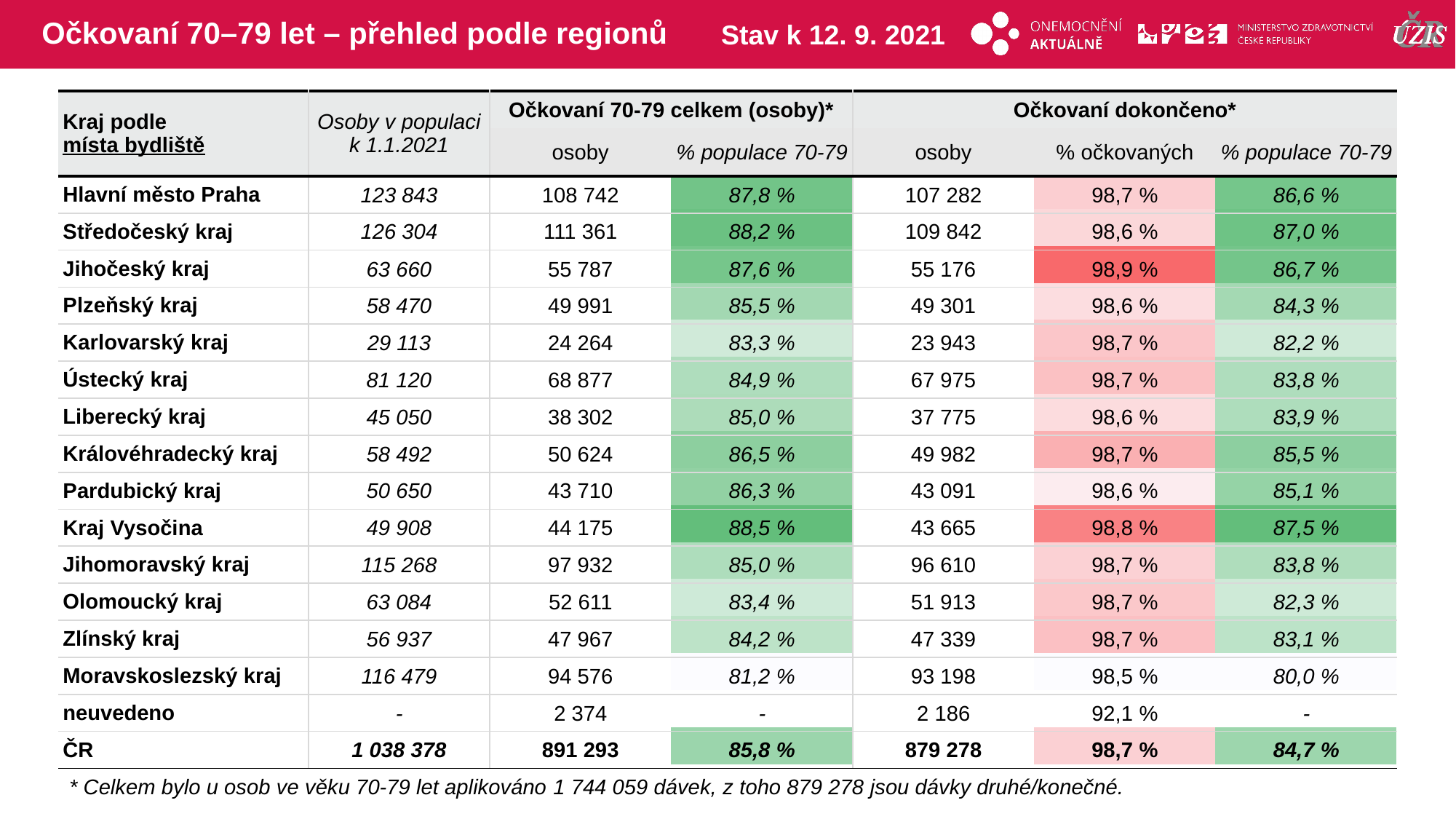

# Očkovaní 70–79 let – přehled podle regionů
Stav k 12. 9. 2021
| Kraj podle místa bydliště | Osoby v populaci k 1.1.2021 | Očkovaní 70-79 celkem (osoby)\* |  | Očkovaní dokončeno\* |  |  |
| --- | --- | --- | --- | --- | --- | --- |
|  |  | osoby | % populace 70-79 | osoby | % očkovaných | % populace 70-79 |
| Hlavní město Praha | 123 843 | 108 742 | 87,8 % | 107 282 | 98,7 % | 86,6 % |
| Středočeský kraj | 126 304 | 111 361 | 88,2 % | 109 842 | 98,6 % | 87,0 % |
| Jihočeský kraj | 63 660 | 55 787 | 87,6 % | 55 176 | 98,9 % | 86,7 % |
| Plzeňský kraj | 58 470 | 49 991 | 85,5 % | 49 301 | 98,6 % | 84,3 % |
| Karlovarský kraj | 29 113 | 24 264 | 83,3 % | 23 943 | 98,7 % | 82,2 % |
| Ústecký kraj | 81 120 | 68 877 | 84,9 % | 67 975 | 98,7 % | 83,8 % |
| Liberecký kraj | 45 050 | 38 302 | 85,0 % | 37 775 | 98,6 % | 83,9 % |
| Královéhradecký kraj | 58 492 | 50 624 | 86,5 % | 49 982 | 98,7 % | 85,5 % |
| Pardubický kraj | 50 650 | 43 710 | 86,3 % | 43 091 | 98,6 % | 85,1 % |
| Kraj Vysočina | 49 908 | 44 175 | 88,5 % | 43 665 | 98,8 % | 87,5 % |
| Jihomoravský kraj | 115 268 | 97 932 | 85,0 % | 96 610 | 98,7 % | 83,8 % |
| Olomoucký kraj | 63 084 | 52 611 | 83,4 % | 51 913 | 98,7 % | 82,3 % |
| Zlínský kraj | 56 937 | 47 967 | 84,2 % | 47 339 | 98,7 % | 83,1 % |
| Moravskoslezský kraj | 116 479 | 94 576 | 81,2 % | 93 198 | 98,5 % | 80,0 % |
| neuvedeno | - | 2 374 | - | 2 186 | 92,1 % | - |
| ČR | 1 038 378 | 891 293 | 85,8 % | 879 278 | 98,7 % | 84,7 % |
|  |  |  |  |  |  |
| --- | --- | --- | --- | --- | --- |
|  |  |  |  |  |  |
|  |  |  |  |  |  |
|  |  |  |  |  |  |
|  |  |  |  |  |  |
|  |  |  |  |  |  |
|  |  |  |  |  |  |
|  |  |  |  |  |  |
|  |  |  |  |  |  |
|  |  |  |  |  |  |
|  |  |  |  |  |  |
|  |  |  |  |  |  |
|  |  |  |  |  |  |
|  |  |  |  |  |  |
|  |  |  |  |  |  |
|  |  |  |  |  |  |
* Celkem bylo u osob ve věku 70-79 let aplikováno 1 744 059 dávek, z toho 879 278 jsou dávky druhé/konečné.